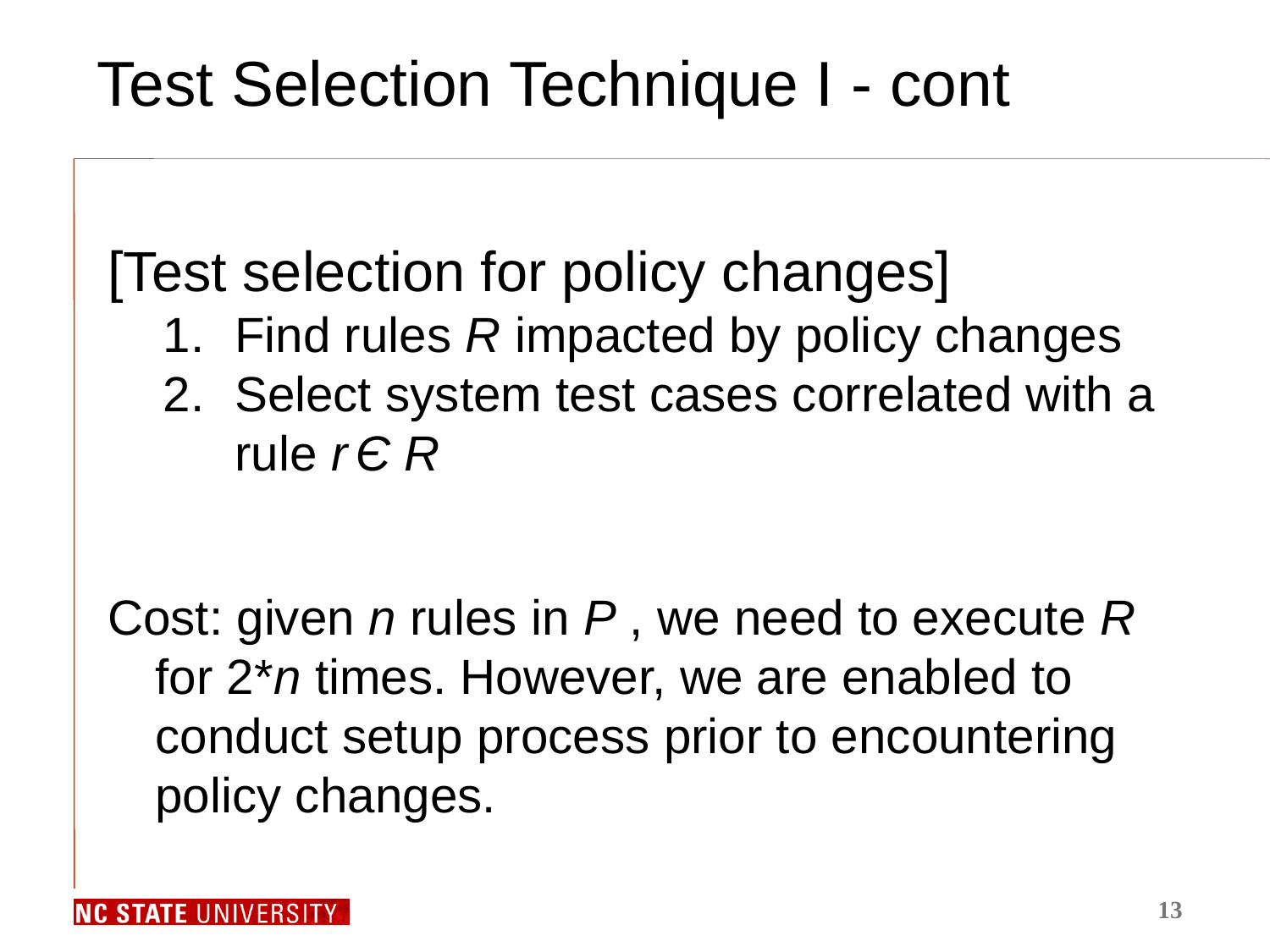

# Test Selection Technique I - cont

[Test selection for policy changes]
Find rules R impacted by policy changes
Select system test cases correlated with a rule r Є R

Cost: given n rules in P , we need to execute R for 2*n times. However, we are enabled to conduct setup process prior to encountering policy changes.